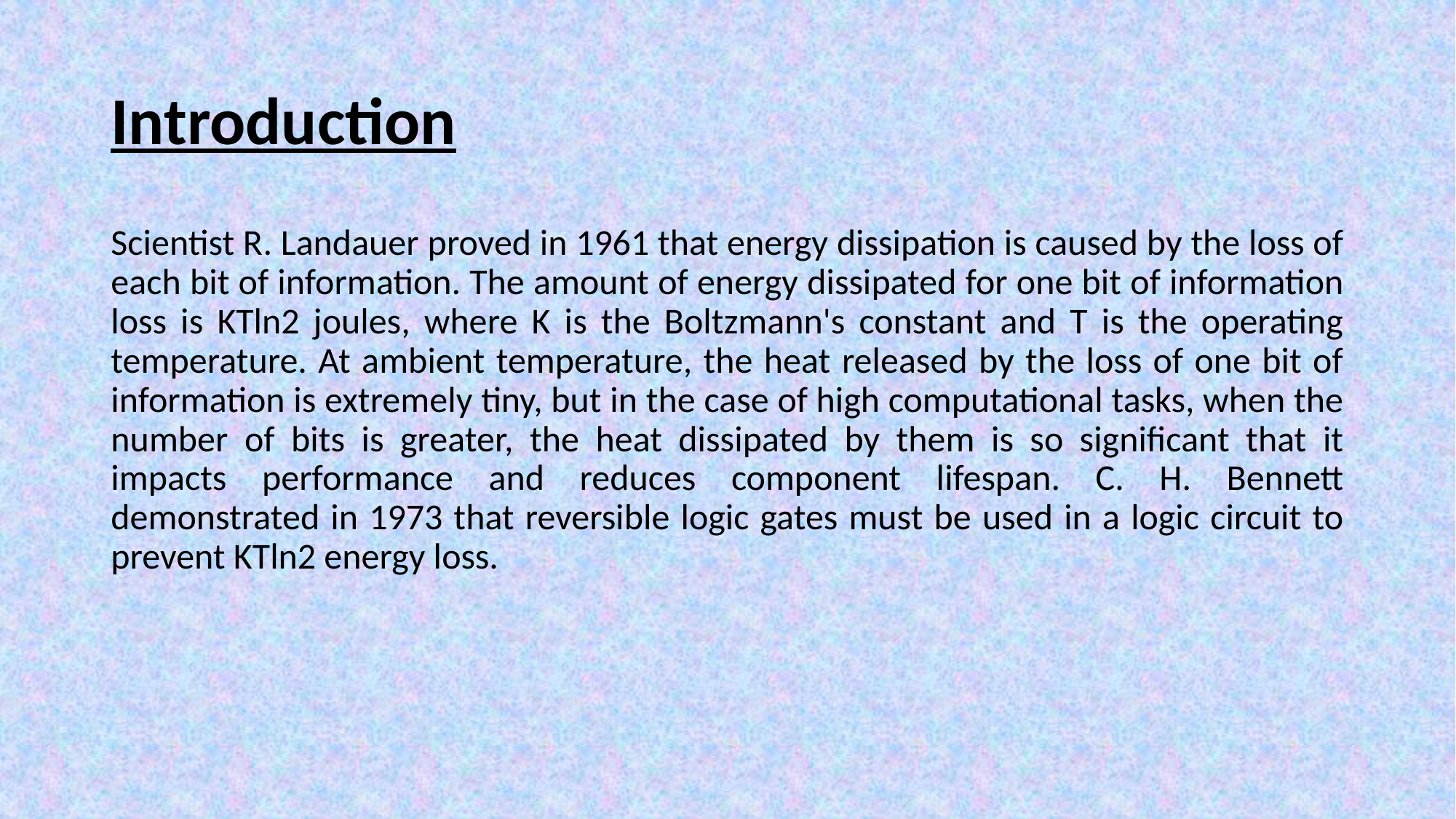

# Introduction
Scientist R. Landauer proved in 1961 that energy dissipation is caused by the loss of each bit of information. The amount of energy dissipated for one bit of information loss is KTln2 joules, where K is the Boltzmann's constant and T is the operating temperature. At ambient temperature, the heat released by the loss of one bit of information is extremely tiny, but in the case of high computational tasks, when the number of bits is greater, the heat dissipated by them is so significant that it impacts performance and reduces component lifespan. C. H. Bennett demonstrated in 1973 that reversible logic gates must be used in a logic circuit to prevent KTln2 energy loss.